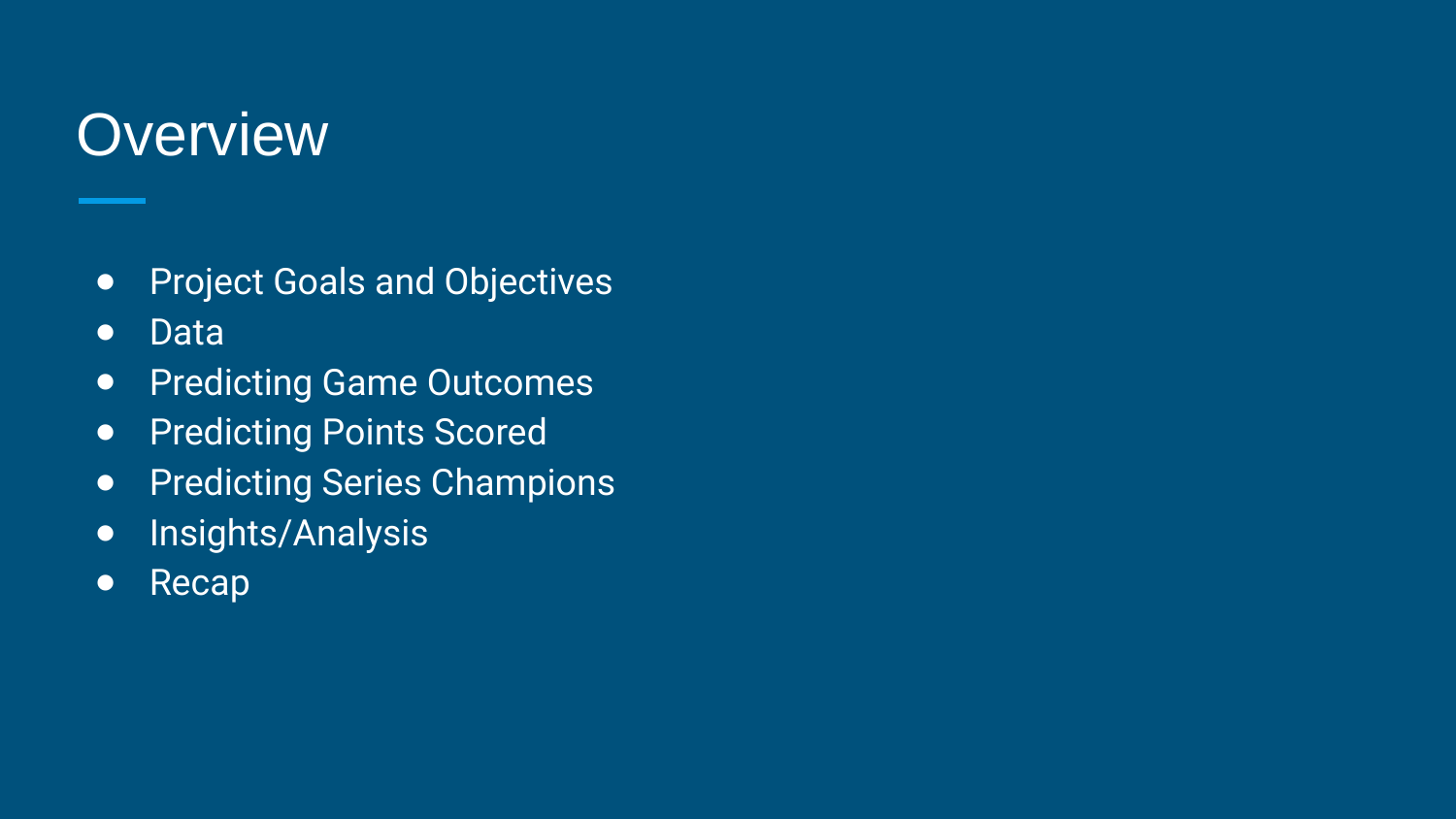

# Overview
Project Goals and Objectives
Data
Predicting Game Outcomes
Predicting Points Scored
Predicting Series Champions
Insights/Analysis
Recap